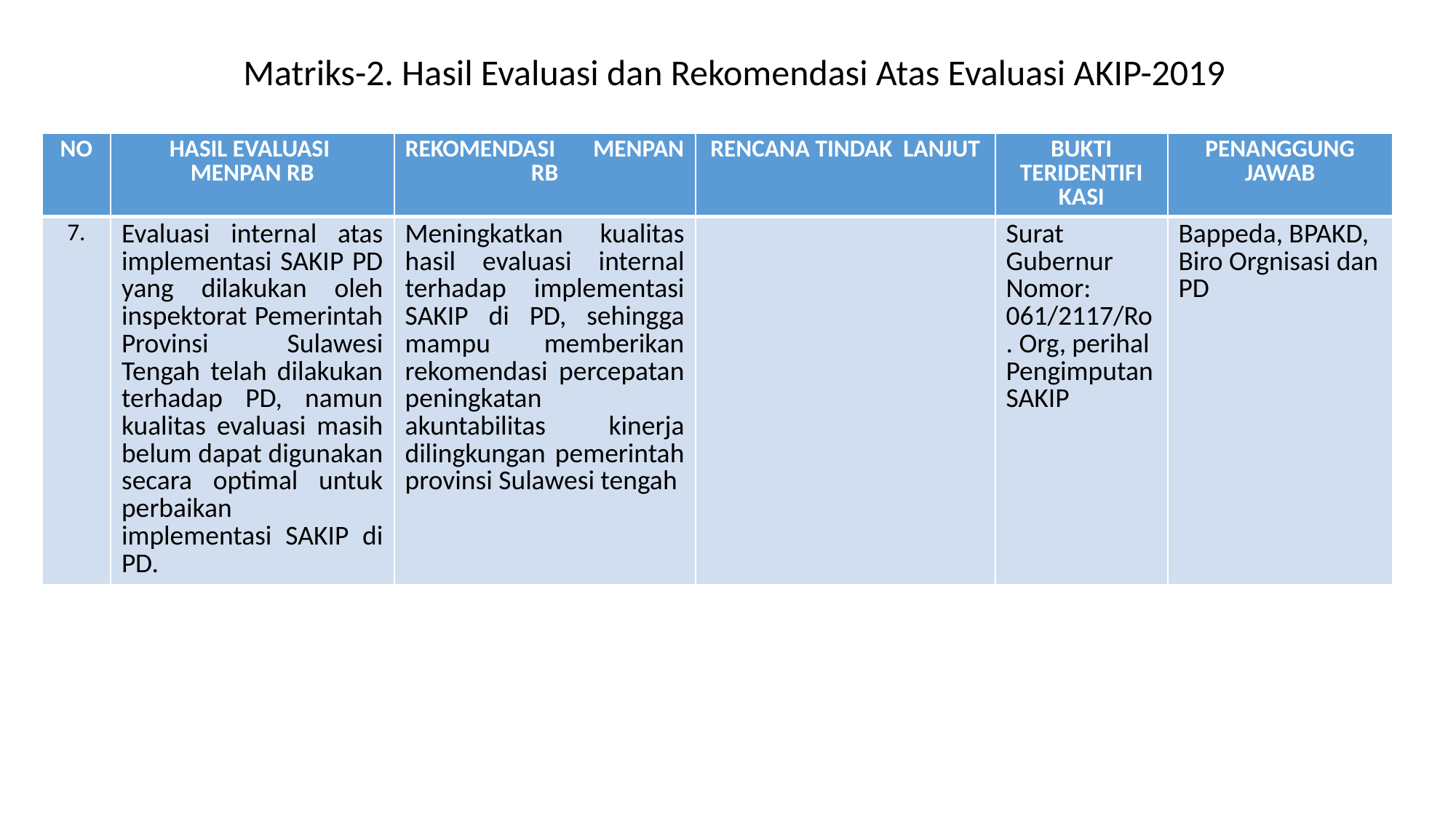

Matriks-2. Hasil Evaluasi dan Rekomendasi Atas Evaluasi AKIP-2019
| NO | HASIL EVALUASI MENPAN RB | REKOMENDASI MENPAN RB | RENCANA TINDAK LANJUT | BUKTI TERIDENTIFI KASI | PENANGGUNG JAWAB |
| --- | --- | --- | --- | --- | --- |
| 7. | Evaluasi internal atas implementasi SAKIP PD yang dilakukan oleh inspektorat Pemerintah Provinsi Sulawesi Tengah telah dilakukan terhadap PD, namun kualitas evaluasi masih belum dapat digunakan secara optimal untuk perbaikan implementasi SAKIP di PD. | Meningkatkan kualitas hasil evaluasi internal terhadap implementasi SAKIP di PD, sehingga mampu memberikan rekomendasi percepatan peningkatan akuntabilitas kinerja dilingkungan pemerintah provinsi Sulawesi tengah |  | Surat Gubernur Nomor: 061/2117/Ro. Org, perihal Pengimputan SAKIP | Bappeda, BPAKD, Biro Orgnisasi dan PD |